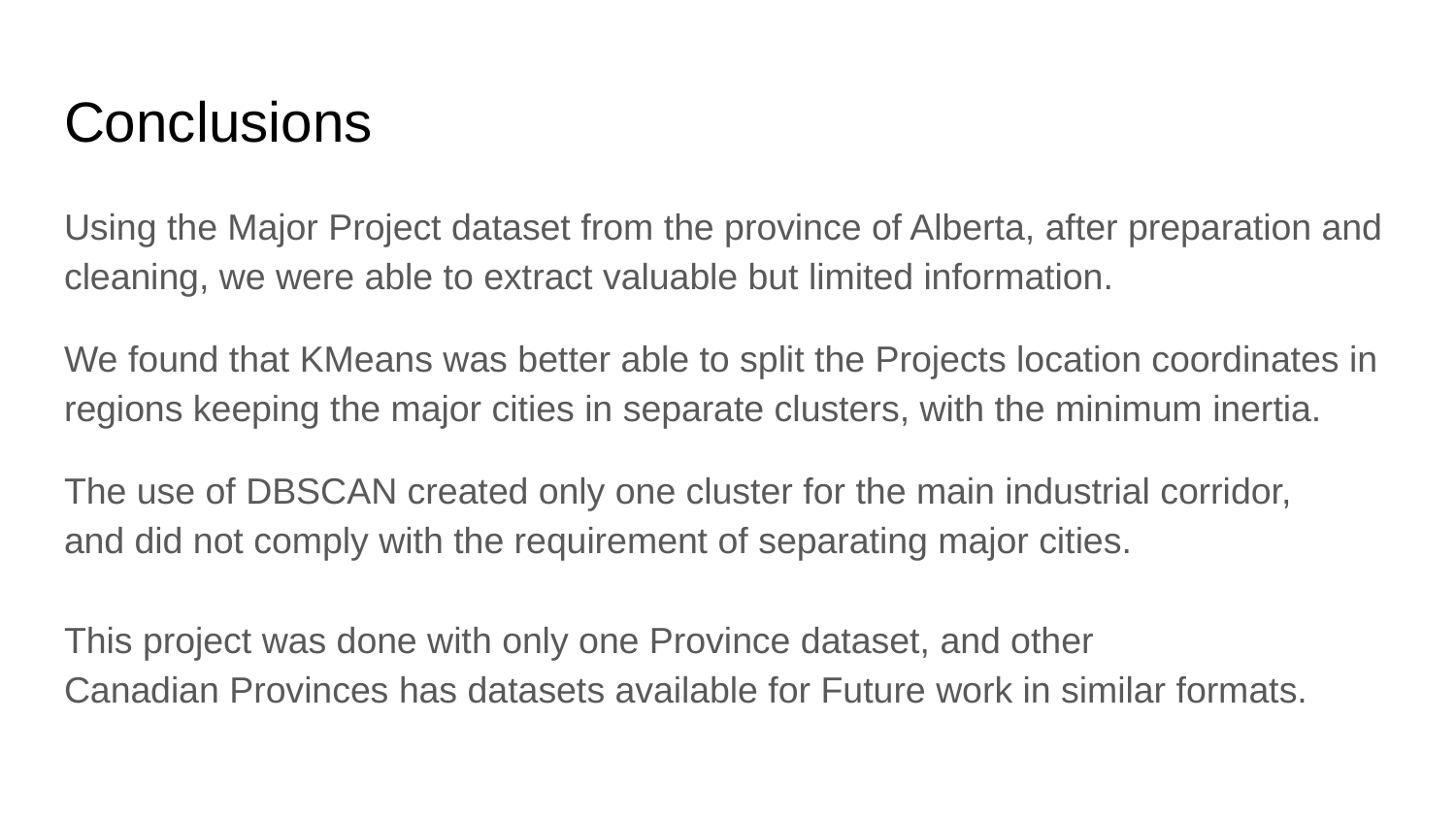

# Conclusions
Using the Major Project dataset from the province of Alberta, after preparation and cleaning, we were able to extract valuable but limited information.
We found that KMeans was better able to split the Projects location coordinates in regions keeping the major cities in separate clusters, with the minimum inertia.
The use of DBSCAN created only one cluster for the main industrial corridor, and did not comply with the requirement of separating major cities.

This project was done with only one Province dataset, and other Canadian Provinces has datasets available for Future work in similar formats.